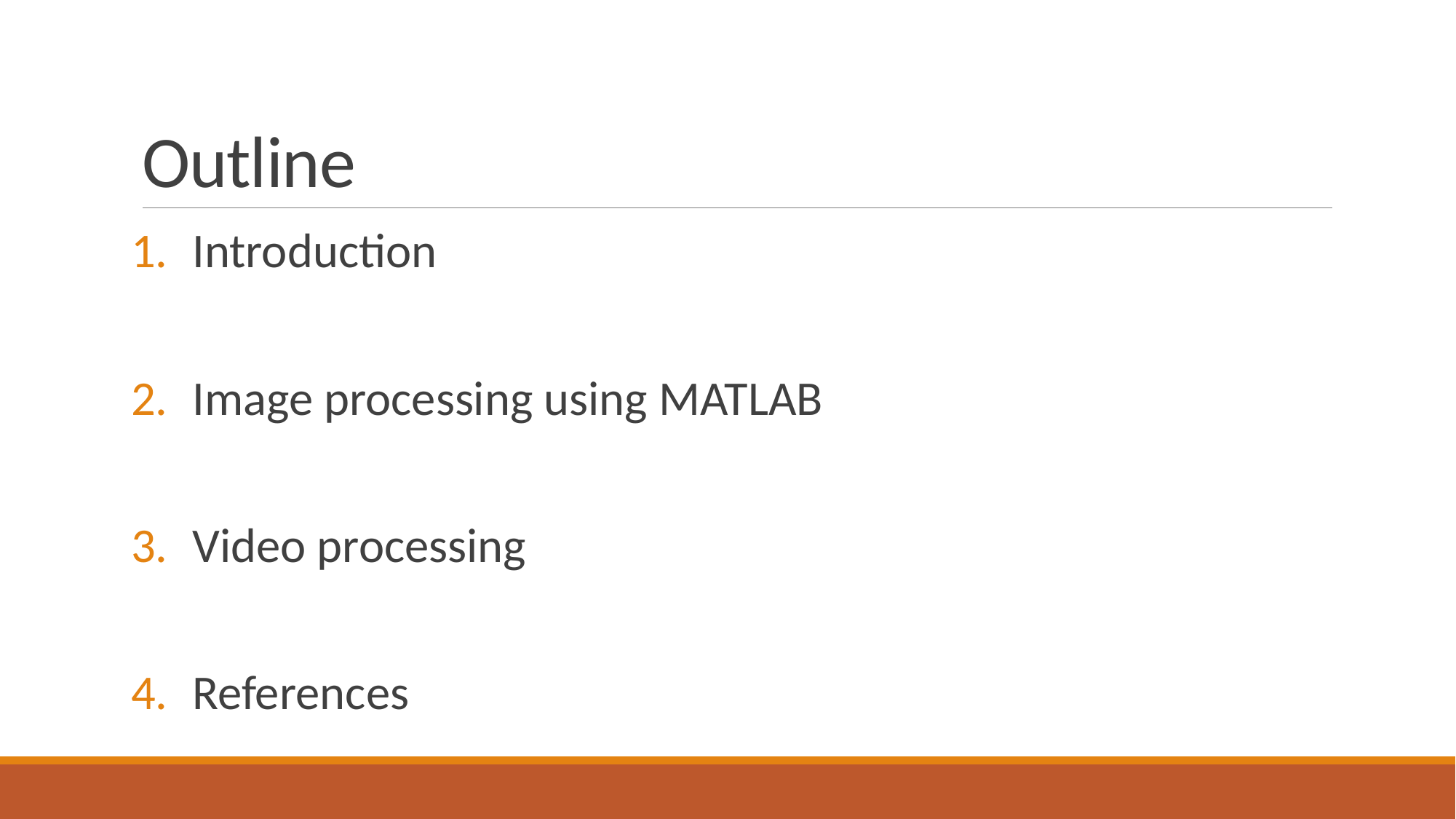

# Outline
Introduction

Image processing using MATLAB

Video processing

References